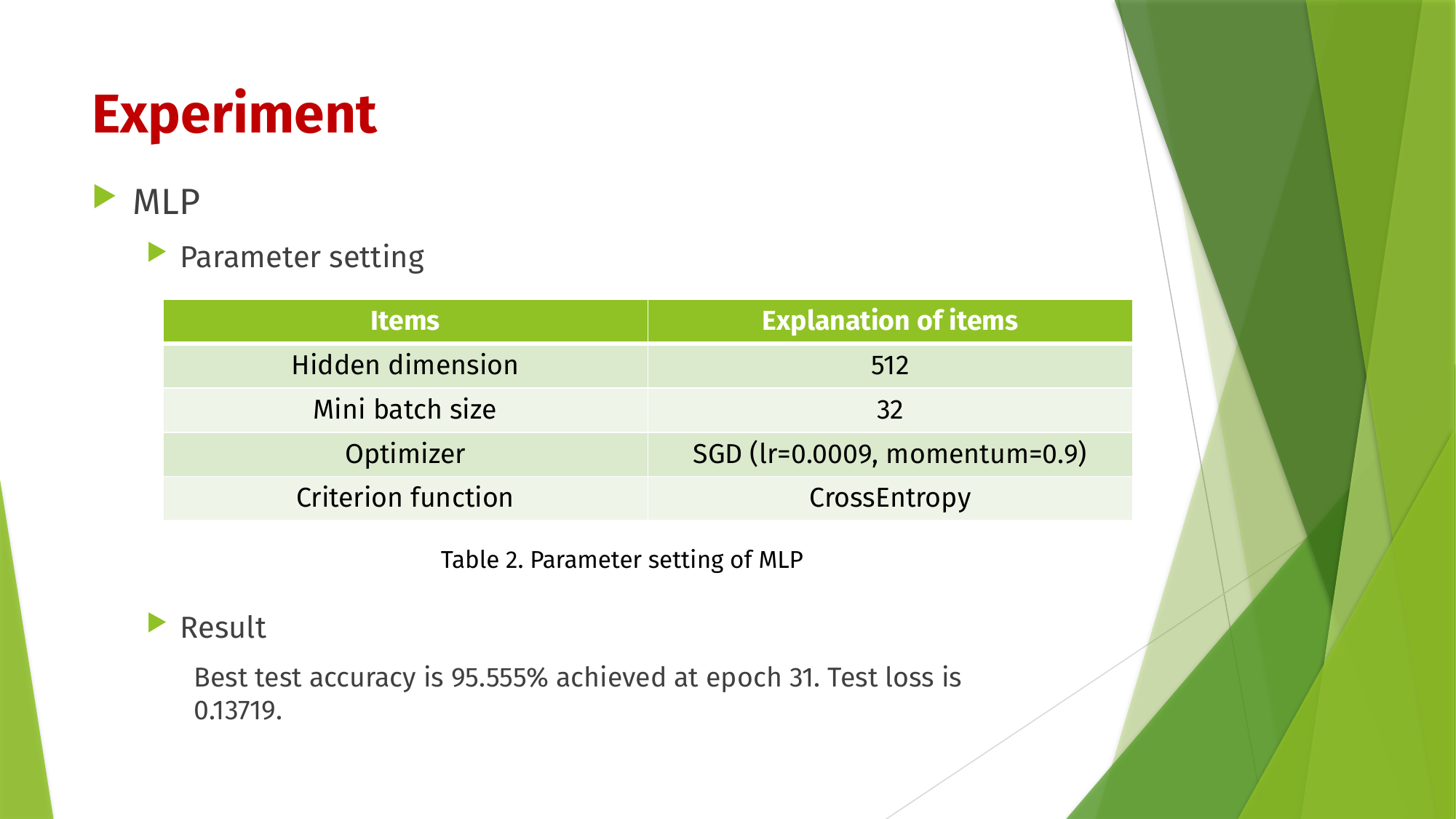

# Experiment
MLP
Parameter setting

Result
Best test accuracy is 95.555% achieved at epoch 31. Test loss is          0.13719.

| Items | Explanation of items |
| --- | --- |
| Hidden dimension | 512 |
| Mini batch size | 32 |
| Optimizer | SGD (lr=0.0009, momentum=0.9) |
| Criterion function | CrossEntropy |
Table 2. Parameter setting of MLP